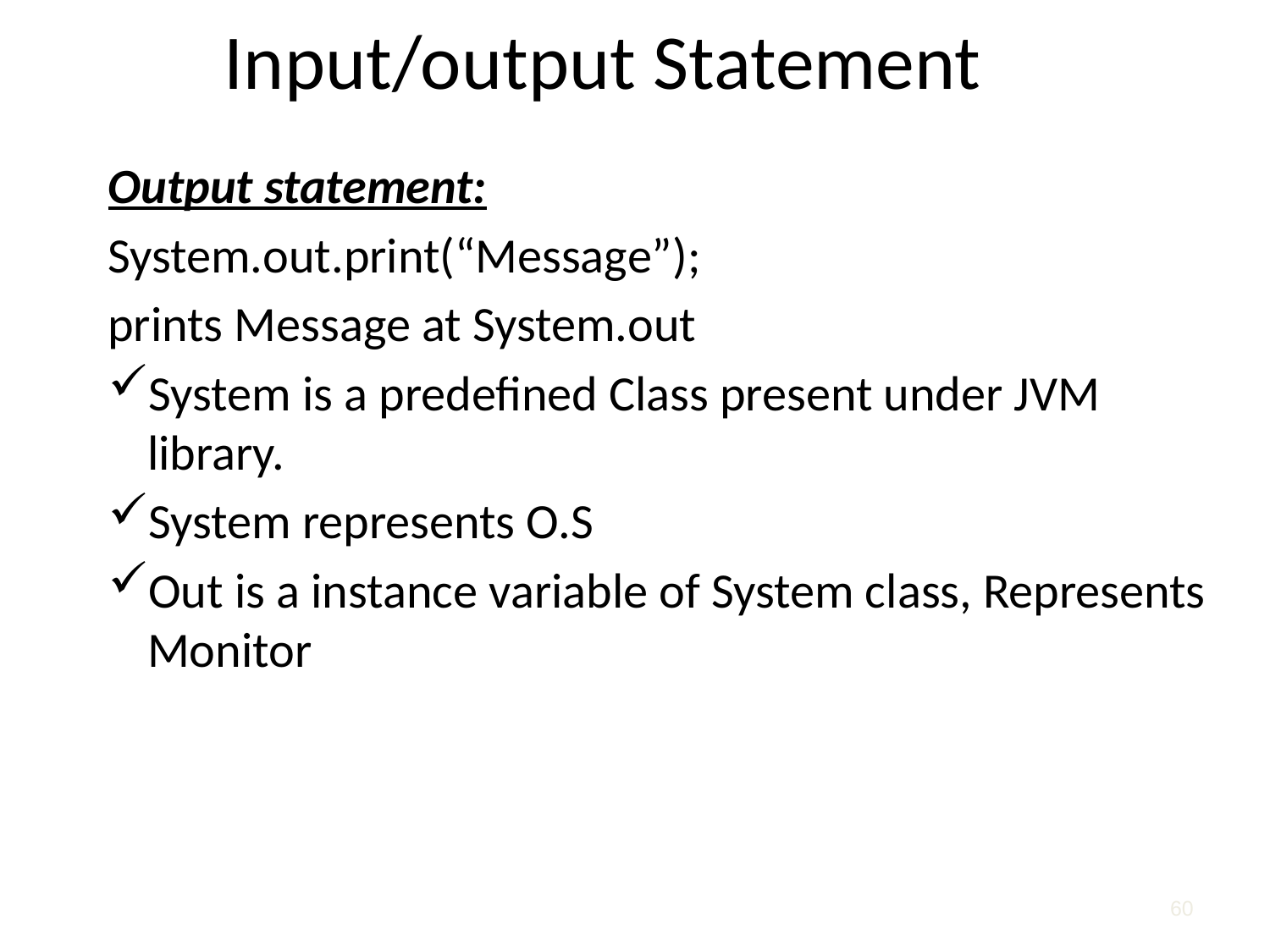

# Input/output Statement
Output statement:
System.out.print(“Message”);
prints Message at System.out
System is a predefined Class present under JVM library.
System represents O.S
Out is a instance variable of System class, Represents Monitor

60